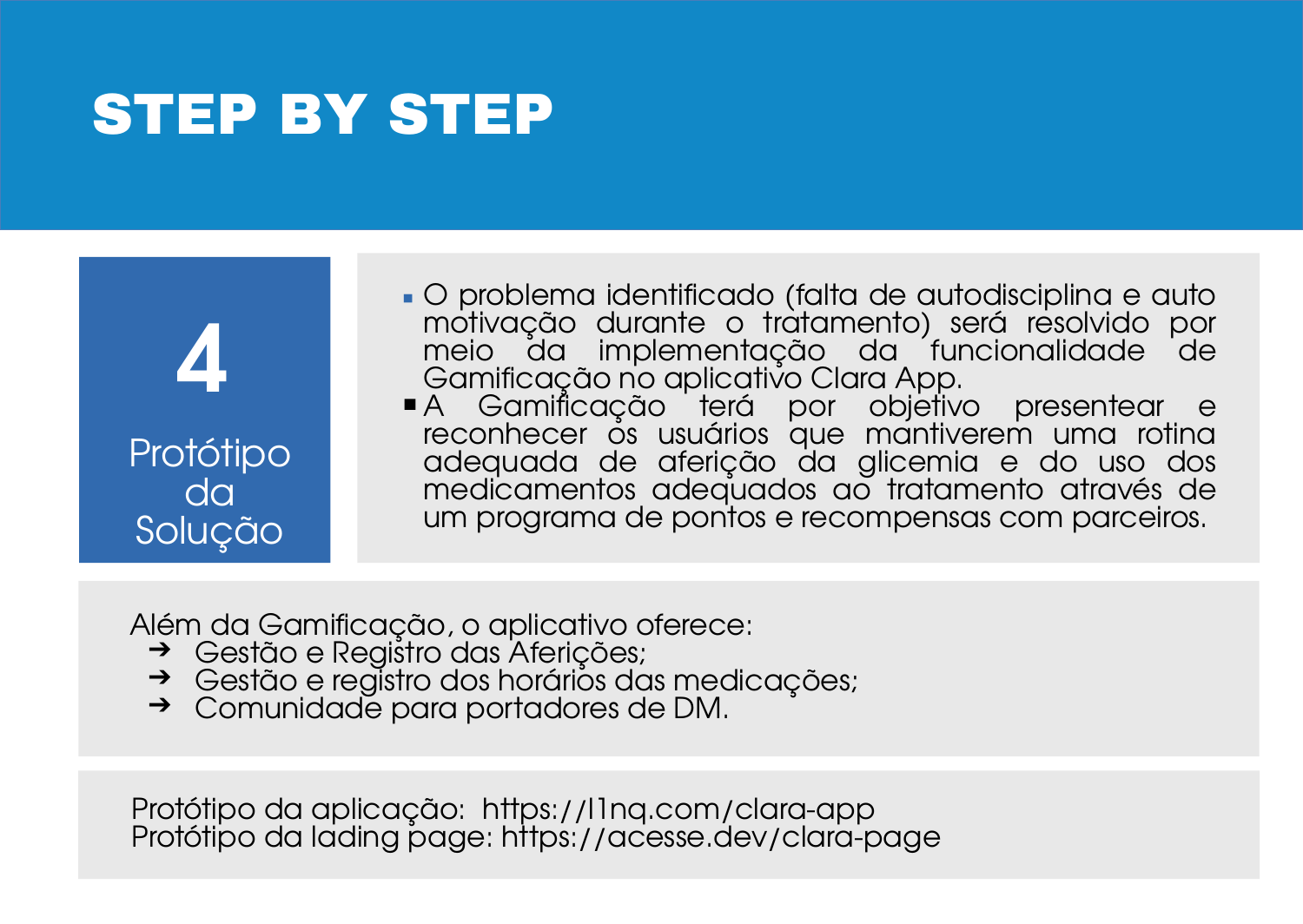

STEP BY STEP
ROTEIRO DO PITCH

O problema identificado (falta de autodisciplina e auto motivação durante o tratamento) será resolvido por meio da implementação da funcionalidade de Gamificação no aplicativo Clara App.
A Gamificação terá por objetivo presentear e reconhecer os usuários que mantiverem uma rotina adequada de aferição da glicemia e do uso dos medicamentos adequados ao tratamento através de um programa de pontos e recompensas com parceiros.
4
Protótipo da Solução

Além da Gamificação, o aplicativo oferece:
Gestão e Registro das Aferições;
Gestão e registro dos horários das medicações;
Comunidade para portadores de DM.

Protótipo da aplicação:  https://l1nq.com/clara-app
Protótipo da lading page: https://acesse.dev/clara-page